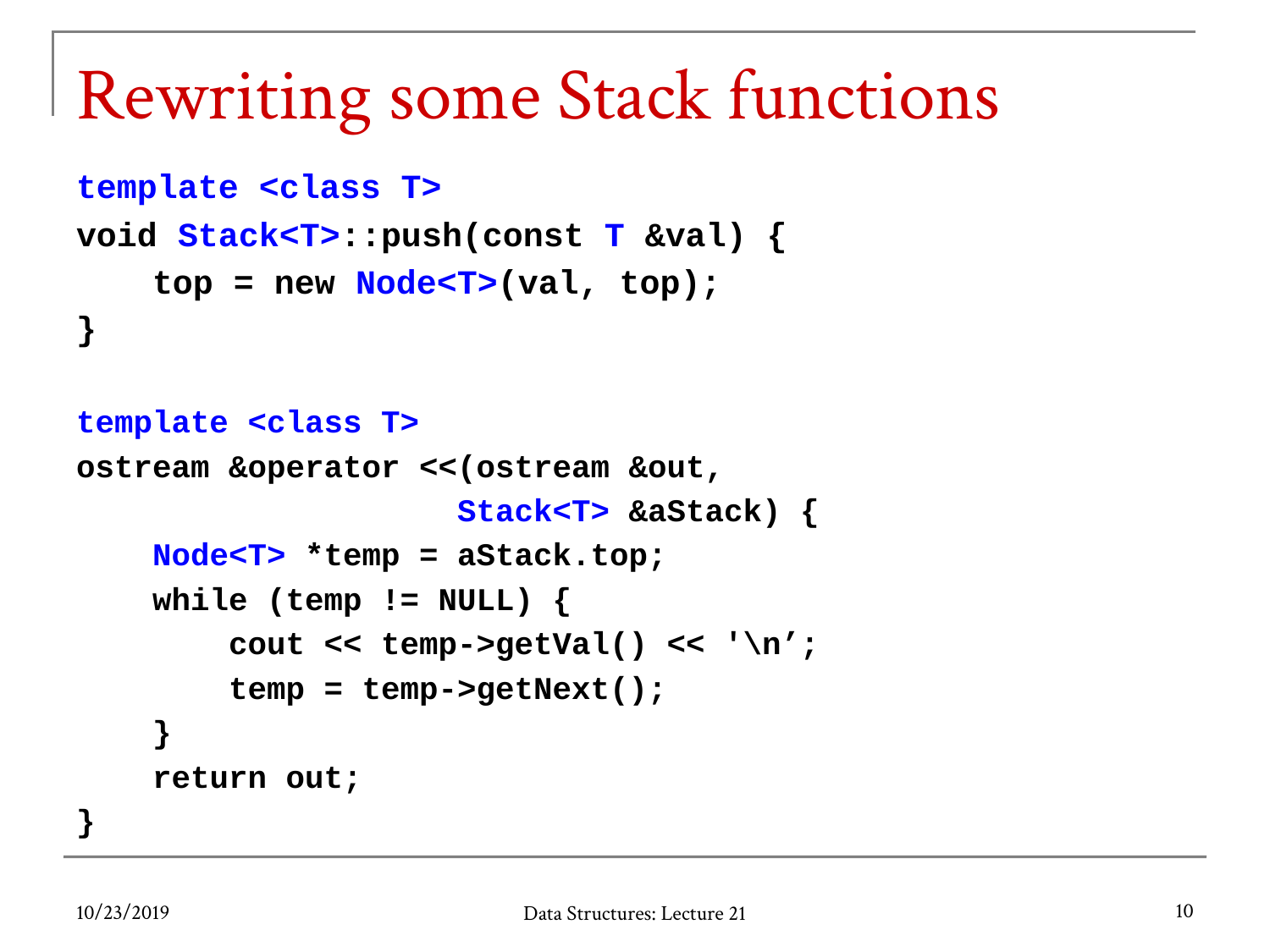

# Rewriting some Stack functions
template <class T>
void Stack<T>::push(const T &val) {
	top = new Node<T>(val, top);
}

template <class T>
ostream &operator <<(ostream &out,
					Stack<T> &aStack) {
	Node<T> *temp = aStack.top;
	while (temp != NULL) {
		cout << temp->getVal() << '\n’;
		temp = temp->getNext();
	}
	return out;
}
10/23/2019
10
Data Structures: Lecture 21